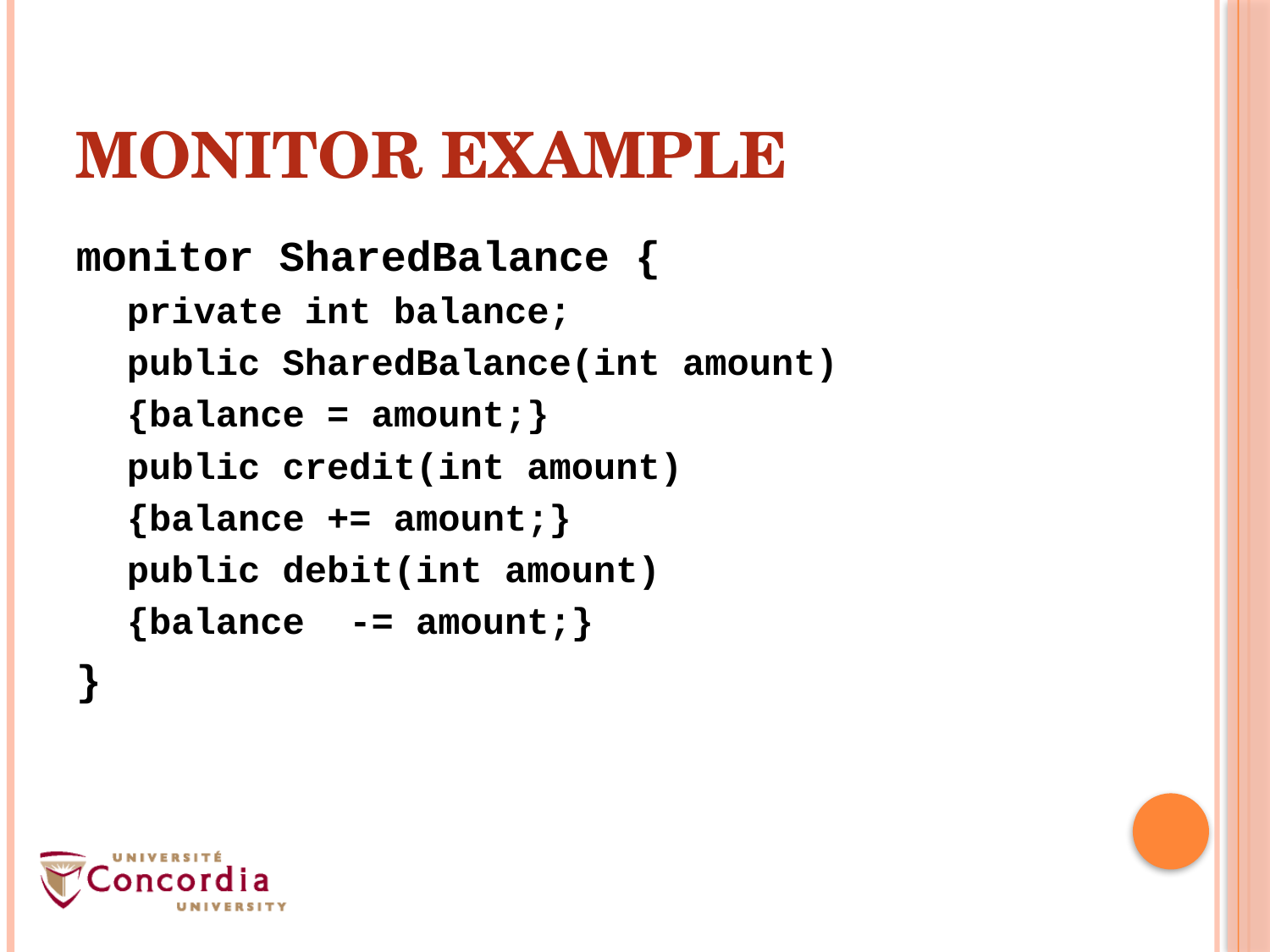

# Monitor Example
monitor SharedBalance {
private int balance;
public SharedBalance(int amount)
{balance = amount;}
public credit(int amount)
{balance += amount;}
public debit(int amount)
{balance  -= amount;}
}

6
6